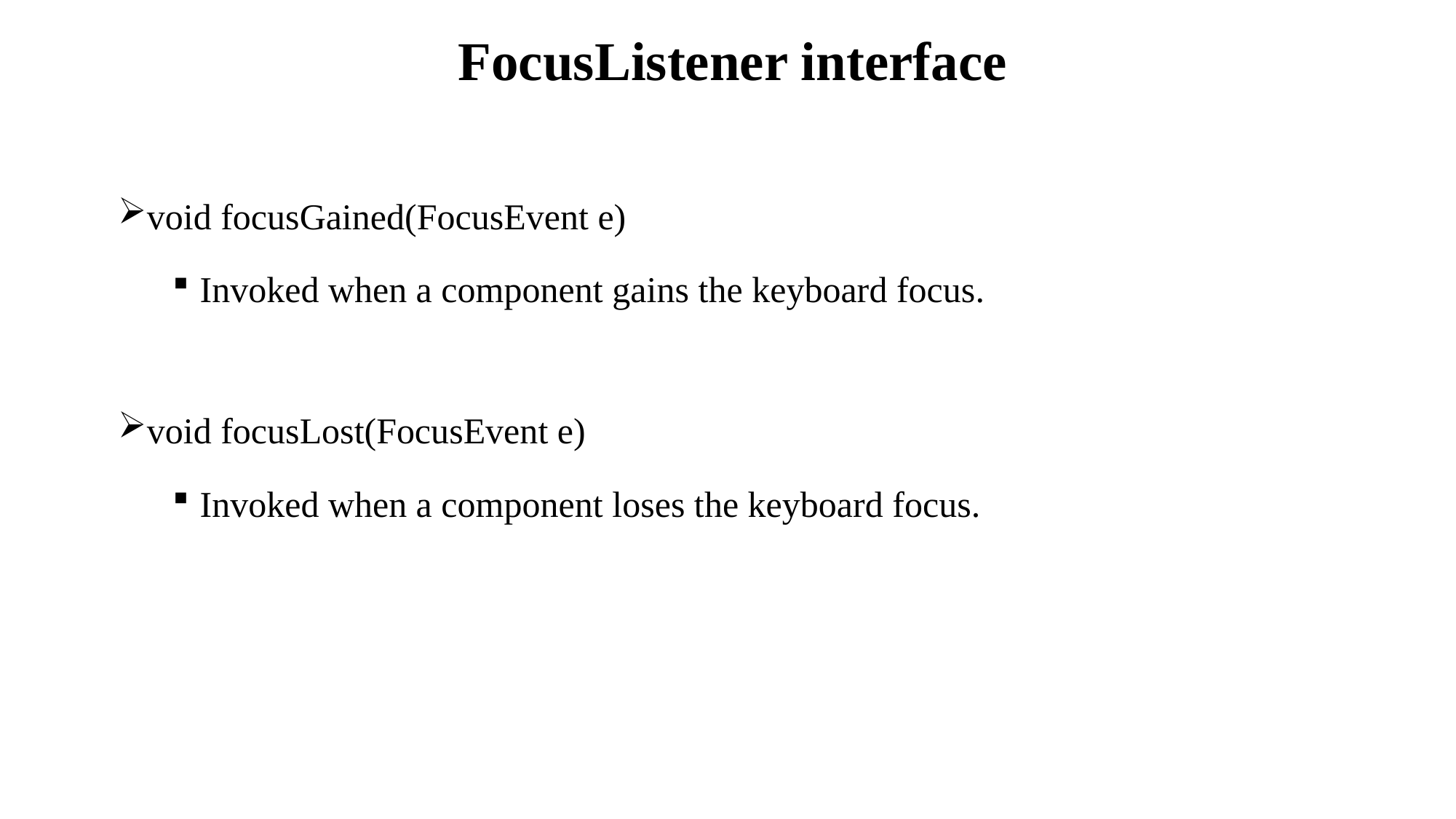

# FocusListener interface
void focusGained(FocusEvent e)
Invoked when a component gains the keyboard focus.

void focusLost(FocusEvent e)
Invoked when a component loses the keyboard focus.